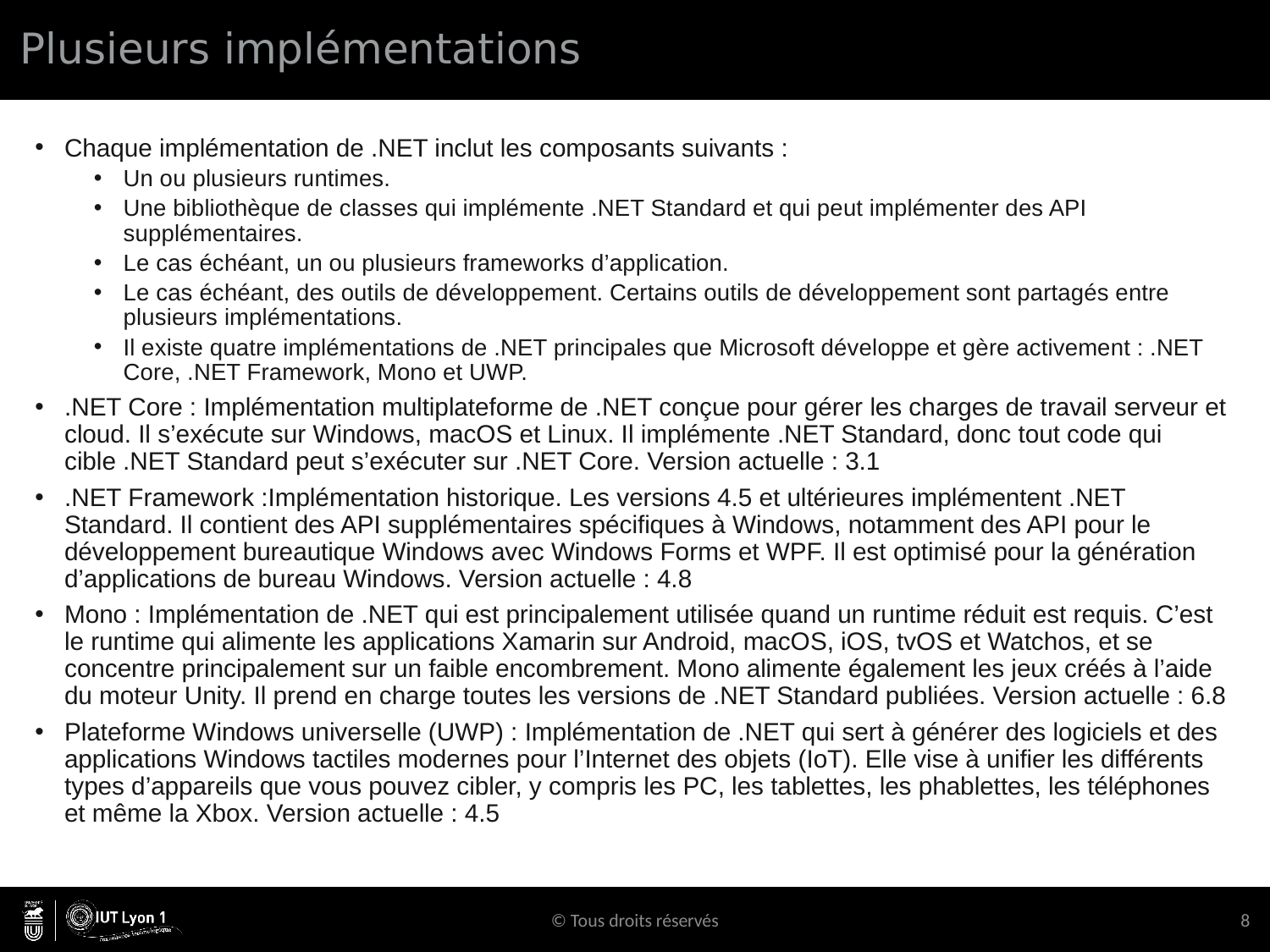

# Plusieurs implémentations
Chaque implémentation de .NET inclut les composants suivants :
Un ou plusieurs runtimes.
Une bibliothèque de classes qui implémente .NET Standard et qui peut implémenter des API supplémentaires.
Le cas échéant, un ou plusieurs frameworks d’application.
Le cas échéant, des outils de développement. Certains outils de développement sont partagés entre plusieurs implémentations.
Il existe quatre implémentations de .NET principales que Microsoft développe et gère activement : .NET Core, .NET Framework, Mono et UWP.
.NET Core : Implémentation multiplateforme de .NET conçue pour gérer les charges de travail serveur et cloud. Il s’exécute sur Windows, macOS et Linux. Il implémente .NET Standard, donc tout code qui cible .NET Standard peut s’exécuter sur .NET Core. Version actuelle : 3.1
.NET Framework :Implémentation historique. Les versions 4.5 et ultérieures implémentent .NET Standard. Il contient des API supplémentaires spécifiques à Windows, notamment des API pour le développement bureautique Windows avec Windows Forms et WPF. Il est optimisé pour la génération d’applications de bureau Windows. Version actuelle : 4.8
Mono : Implémentation de .NET qui est principalement utilisée quand un runtime réduit est requis. C’est le runtime qui alimente les applications Xamarin sur Android, macOS, iOS, tvOS et Watchos, et se concentre principalement sur un faible encombrement. Mono alimente également les jeux créés à l’aide du moteur Unity. Il prend en charge toutes les versions de .NET Standard publiées. Version actuelle : 6.8
Plateforme Windows universelle (UWP) : Implémentation de .NET qui sert à générer des logiciels et des applications Windows tactiles modernes pour l’Internet des objets (IoT). Elle vise à unifier les différents types d’appareils que vous pouvez cibler, y compris les PC, les tablettes, les phablettes, les téléphones et même la Xbox. Version actuelle : 4.5
© Tous droits réservés
8